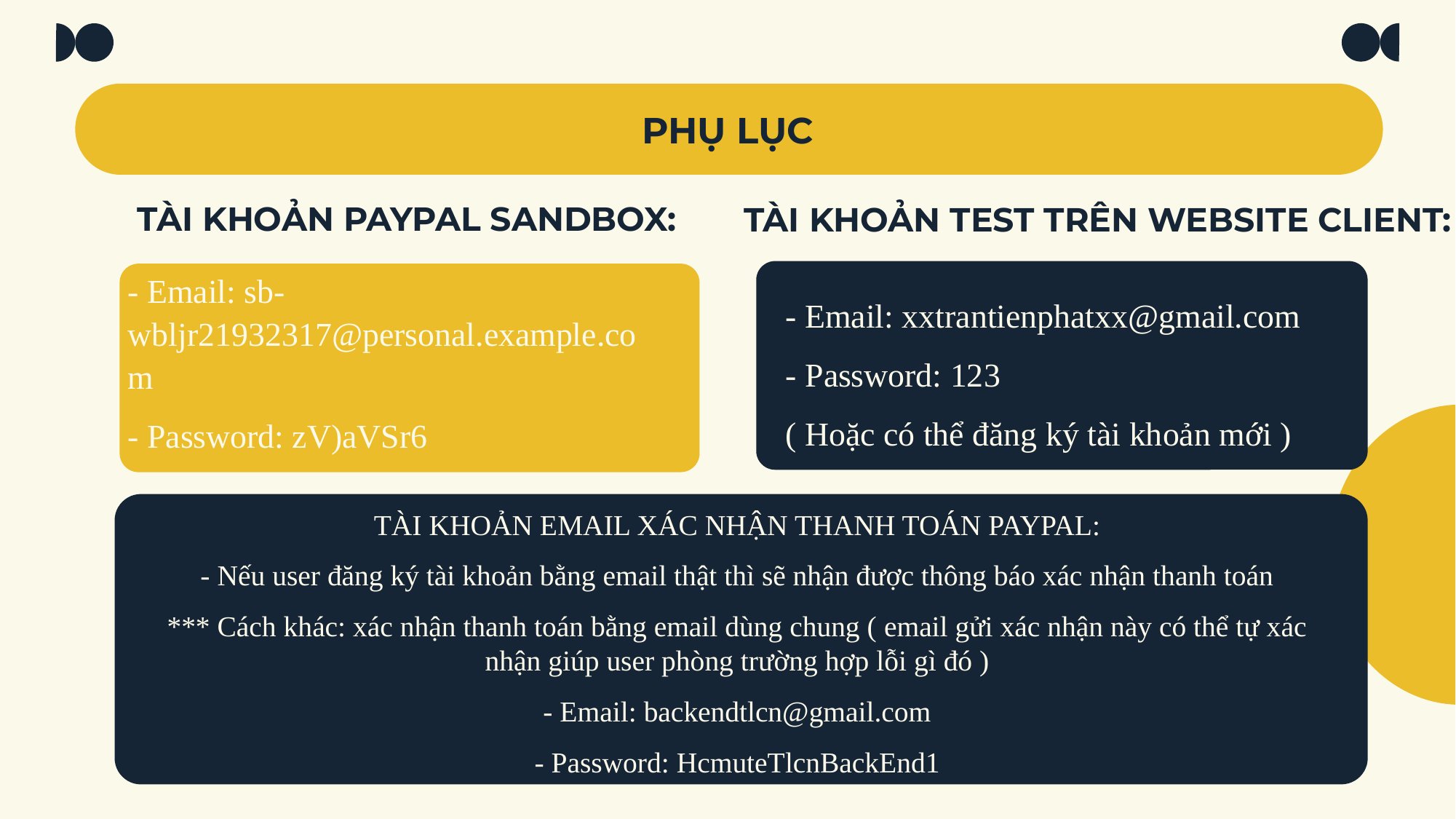

# PHỤ LỤC
 TÀI KHOẢN PAYPAL SANDBOX:
 TÀI KHOẢN TEST TRÊN WEBSITE CLIENT:

- Email: sb-wbljr21932317@personal.example.com
- Password: zV)aVSr6

- Email: xxtrantienphatxx@gmail.com
- Password: 123
( Hoặc có thể đăng ký tài khoản mới )
TÀI KHOẢN EMAIL XÁC NHẬN THANH TOÁN PAYPAL:
- Nếu user đăng ký tài khoản bằng email thật thì sẽ nhận được thông báo xác nhận thanh toán
*** Cách khác: xác nhận thanh toán bằng email dùng chung ( email gửi xác nhận này có thể tự xác nhận giúp user phòng trường hợp lỗi gì đó )
- Email: backendtlcn@gmail.com
- Password: HcmuteTlcnBackEnd1